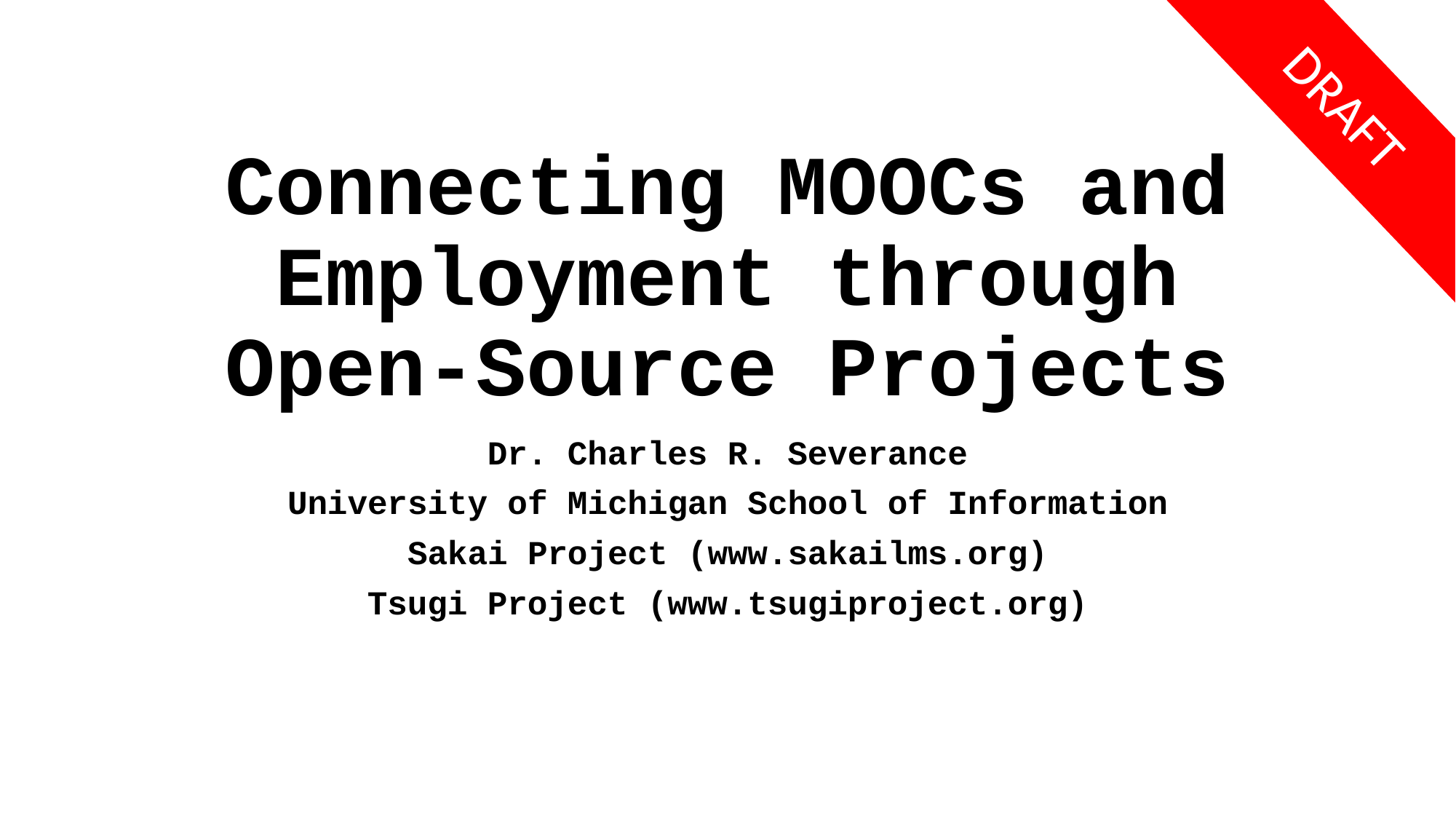

DRAFT
# Connecting MOOCs and Employment through Open-Source Projects
Dr. Charles R. Severance
University of Michigan School of Information
Sakai Project (www.sakailms.org)
Tsugi Project (www.tsugiproject.org)